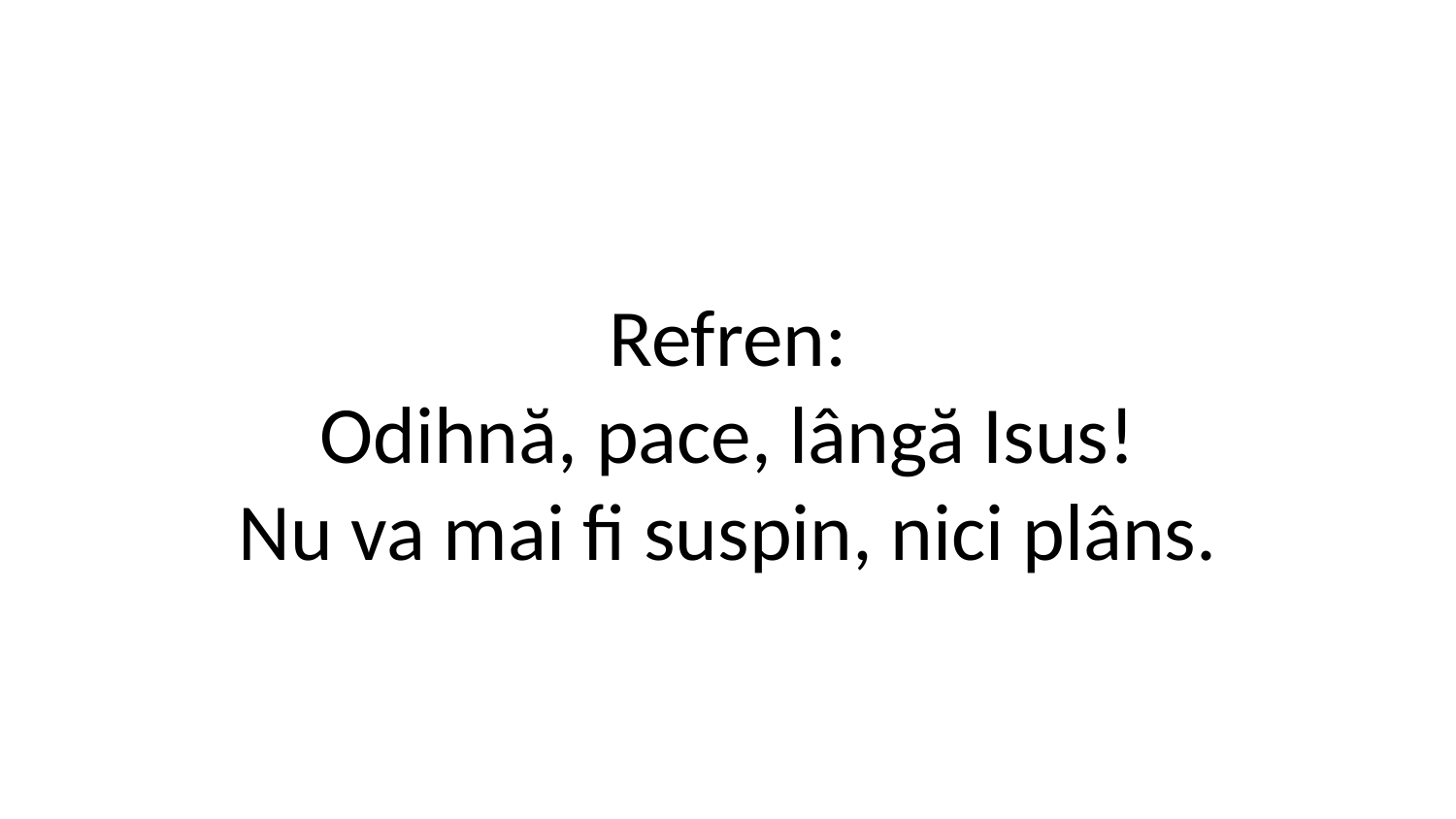

Refren:
Odihnă, pace, lângă Isus!
Nu va mai fi suspin, nici plâns.